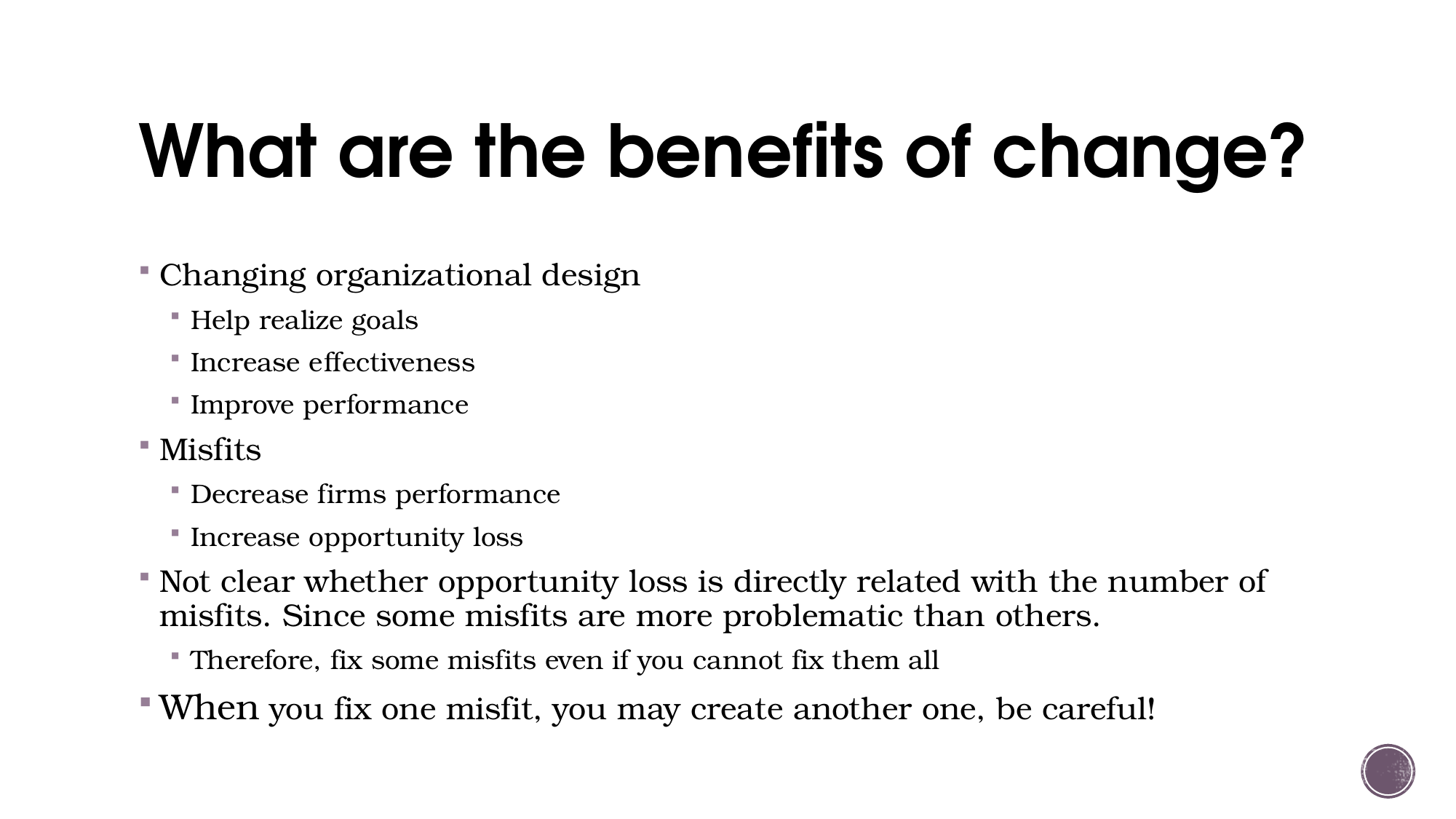

# What are the benefits of change?
Changing organizational design
Help realize goals
Increase effectiveness
Improve performance
Misfits
Decrease firms performance
Increase opportunity loss
Not clear whether opportunity loss is directly related with the number of misfits. Since some misfits are more problematic than others.
Therefore, fix some misfits even if you cannot fix them all
When you fix one misfit, you may create another one, be careful!